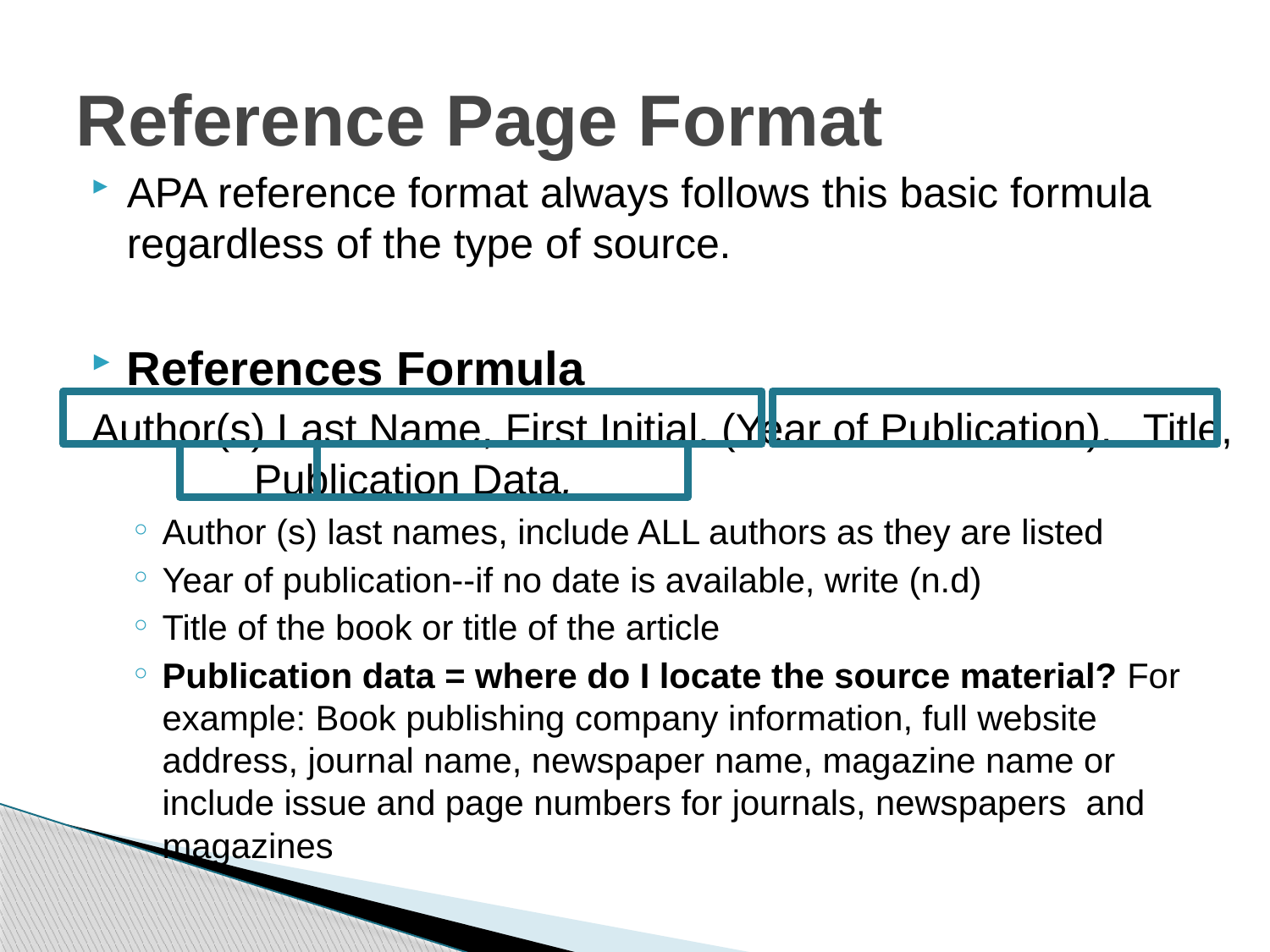

# Reference Page Format
APA reference format always follows this basic formula regardless of the type of source.

References Formula
Author(s) Last Name, First Initial. (Year of Publication). 	Title, 	Publication Data.
Author (s) last names, include ALL authors as they are listed
Year of publication--if no date is available, write (n.d)
Title of the book or title of the article
Publication data = where do I locate the source material? For example: Book publishing company information, full website address, journal name, newspaper name, magazine name or include issue and page numbers for journals, newspapers  and magazines